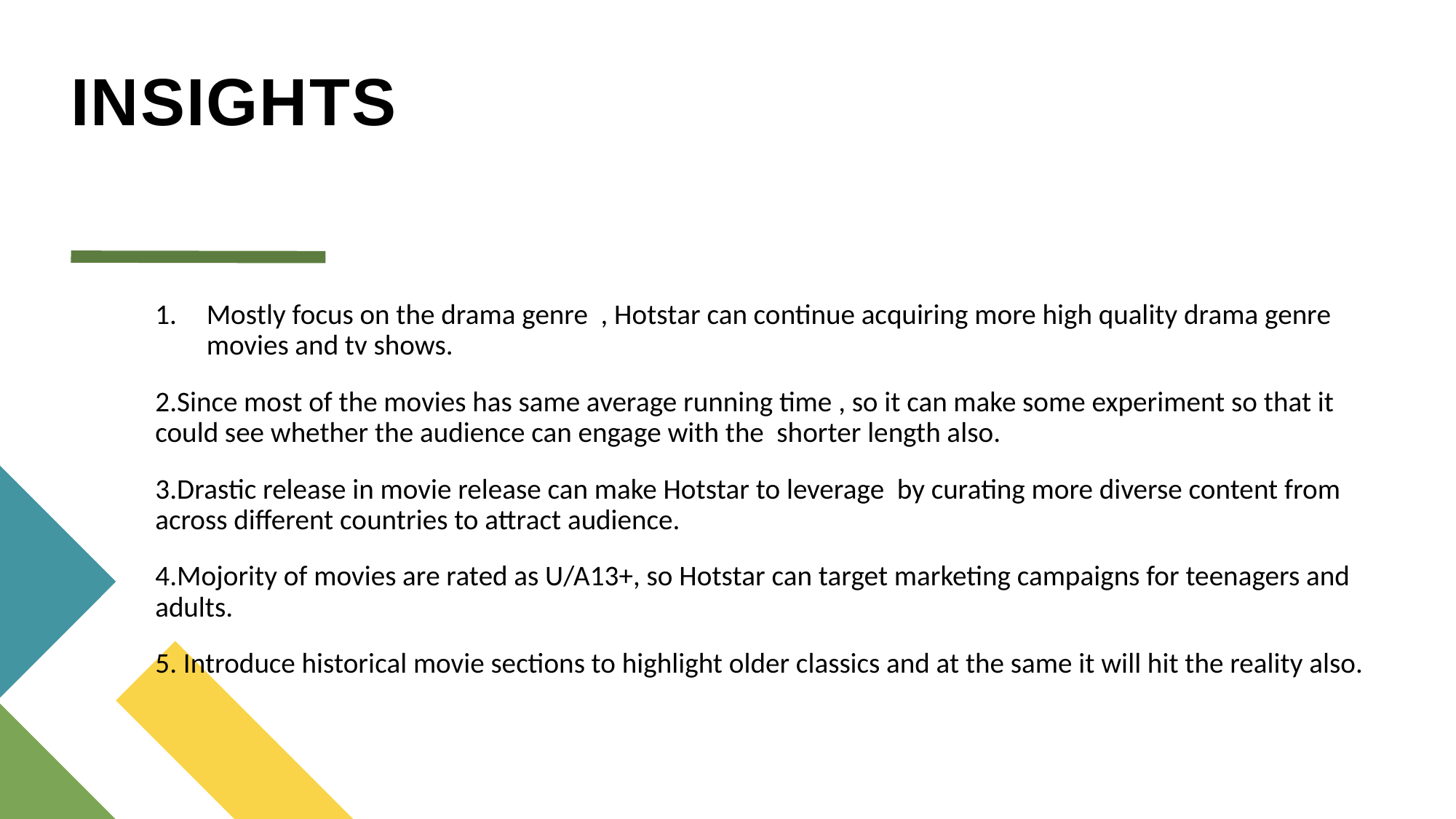

# INSIGHTS
Mostly focus on the drama genre  , Hotstar can continue acquiring more high quality drama genre movies and tv shows.
2.Since most of the movies has same average running time , so it can make some experiment so that it could see whether the audience can engage with the  shorter length also.
3.Drastic release in movie release can make Hotstar to leverage  by curating more diverse content from across different countries to attract audience.
4.Mojority of movies are rated as U/A13+, so Hotstar can target marketing campaigns for teenagers and adults.
5. Introduce historical movie sections to highlight older classics and at the same it will hit the reality also.